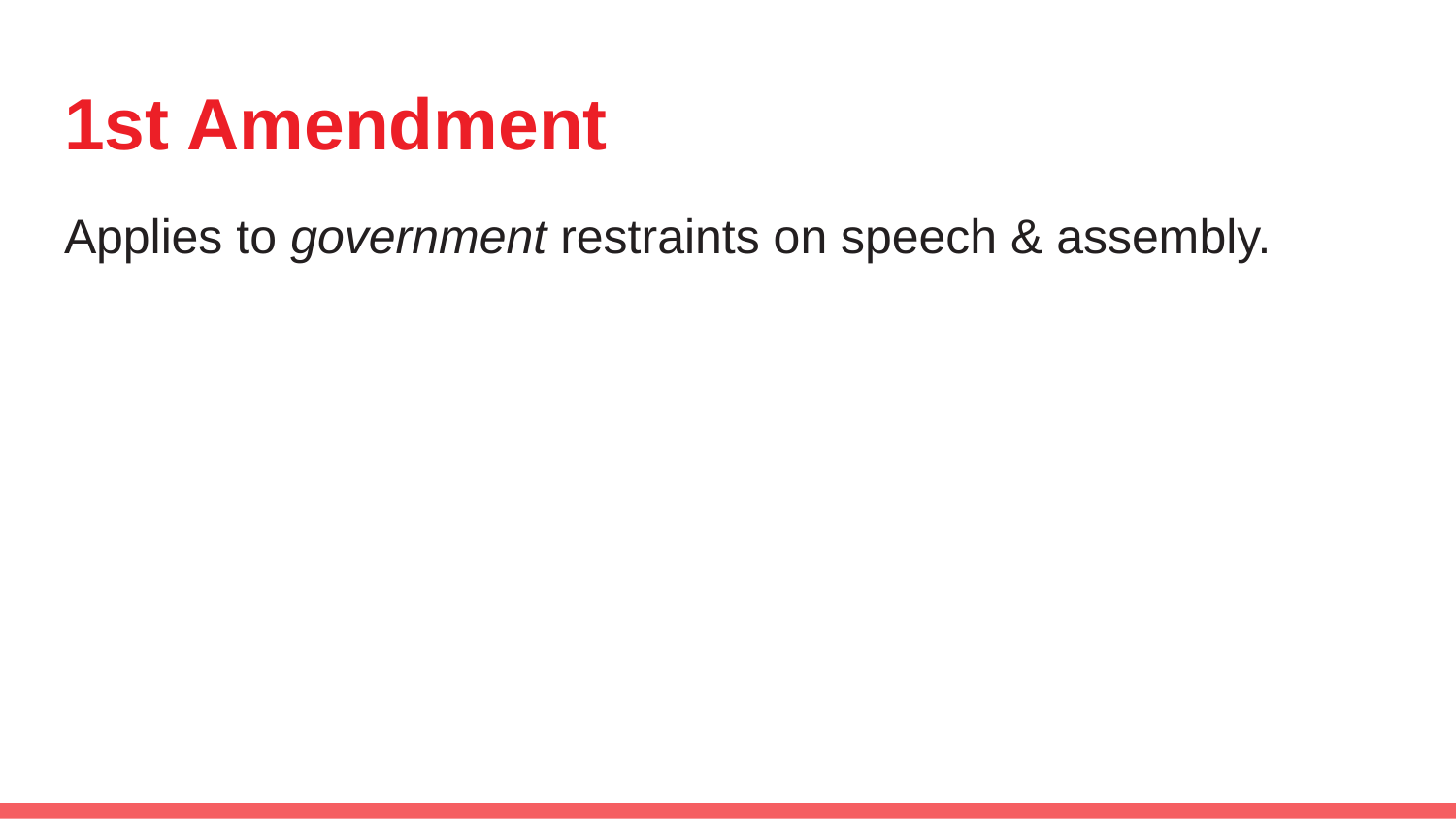

# 1st Amendment
Applies to government restraints on speech & assembly.